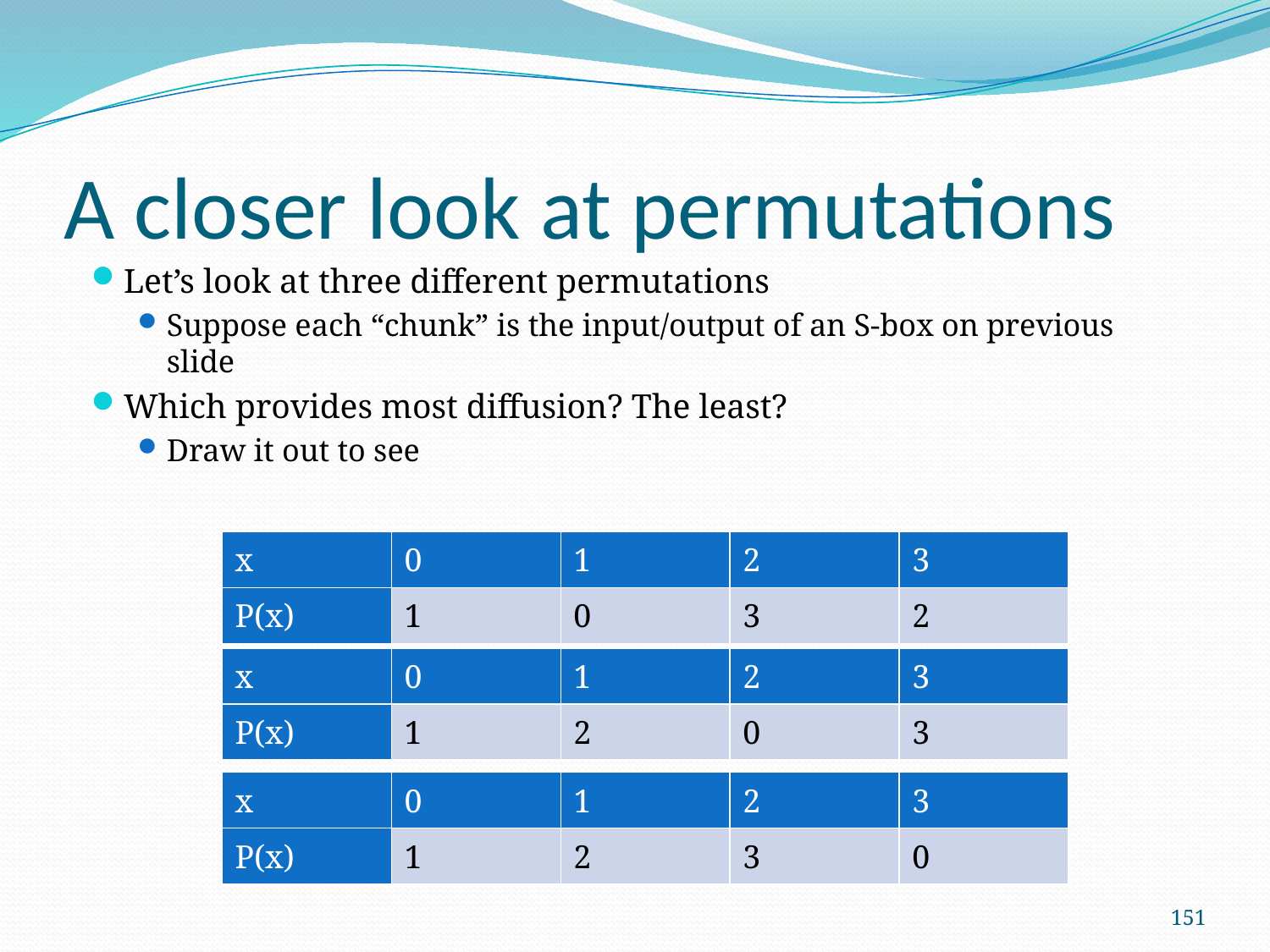

# A closer look at permutations
Let’s look at three different permutations
Suppose each “chunk” is the input/output of an S-box on previous slide
Which provides most diffusion? The least?
Draw it out to see
| x | 0 | 1 | 2 | 3 |
| --- | --- | --- | --- | --- |
| P(x) | 1 | 0 | 3 | 2 |
| x | 0 | 1 | 2 | 3 |
| --- | --- | --- | --- | --- |
| P(x) | 1 | 2 | 0 | 3 |
| x | 0 | 1 | 2 | 3 |
| --- | --- | --- | --- | --- |
| P(x) | 1 | 2 | 3 | 0 |
151